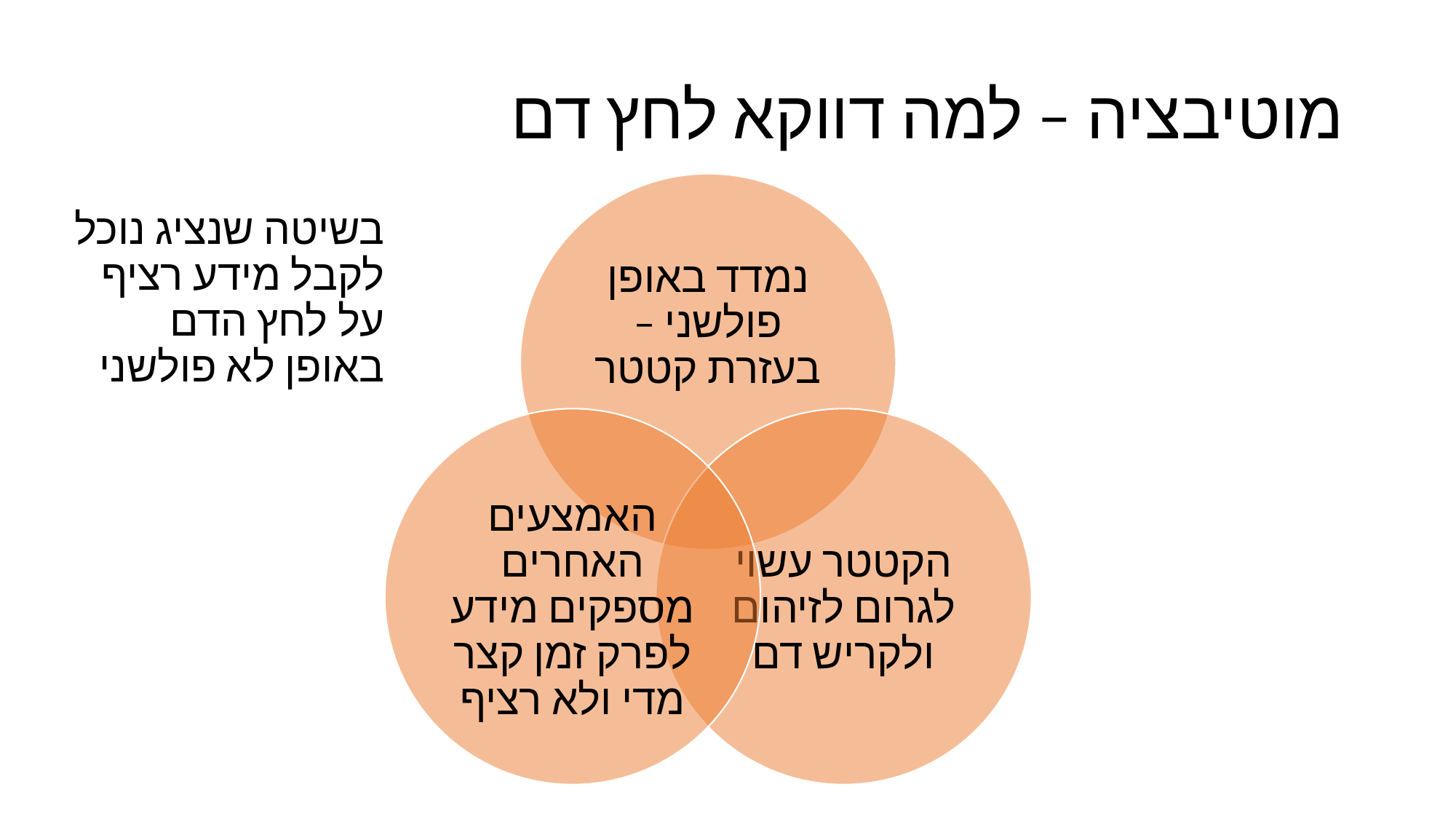

# מוטיבציה – למה דווקא לחץ דם

בשיטה שנציג נוכל לקבל מידע רציף על לחץ הדם באופן לא פולשני
נמדד באופן פולשני – בעזרת קטטר
הקטטר עשוי לגרום לזיהום ולקריש דם
האמצעים האחרים מספקים מידע לפרק זמן קצר מדי ולא רציף